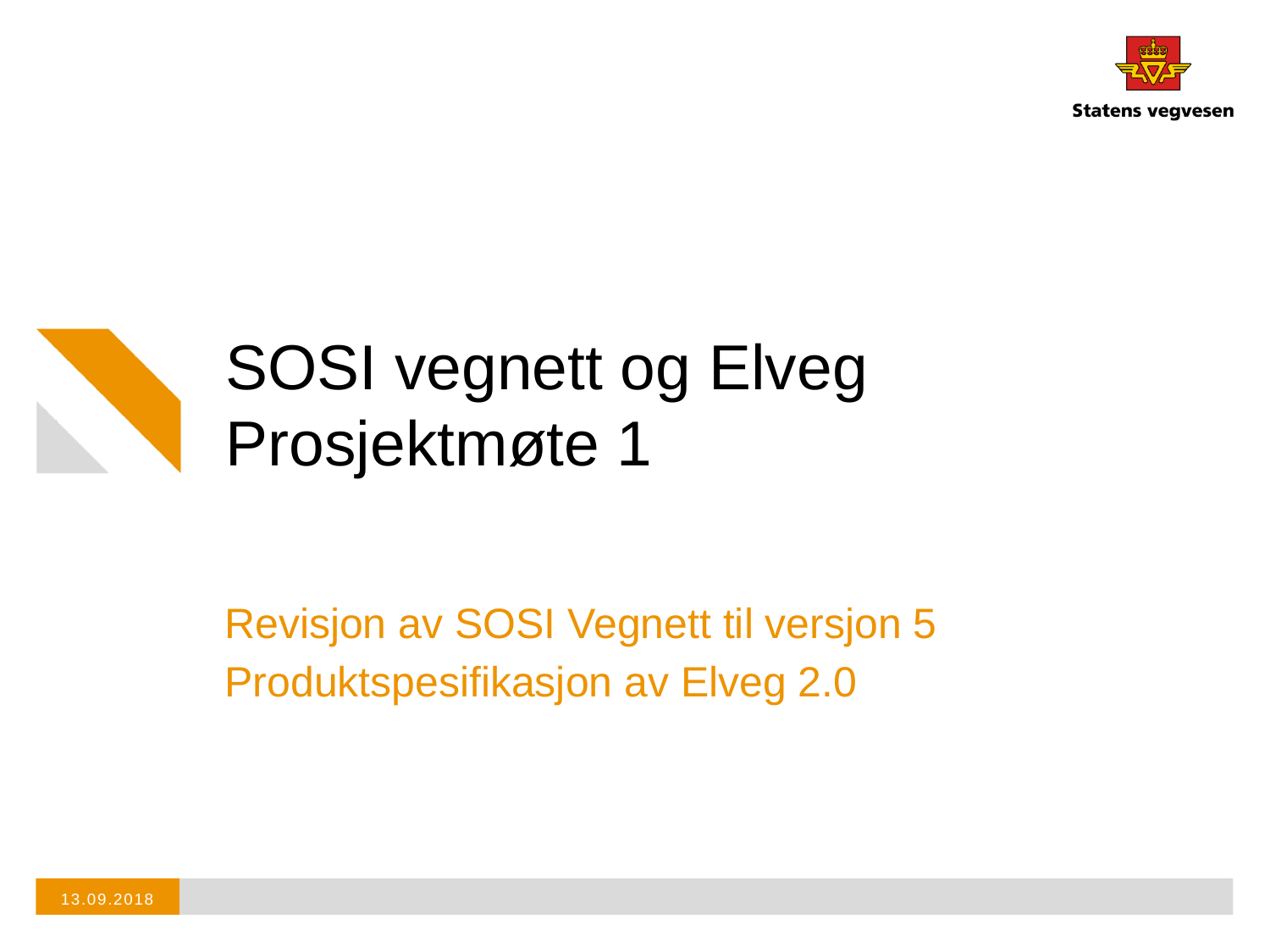

# SOSI vegnett og Elveg Prosjektmøte 1
Revisjon av SOSI Vegnett til versjon 5
Produktspesifikasjon av Elveg 2.0
13.09.2018